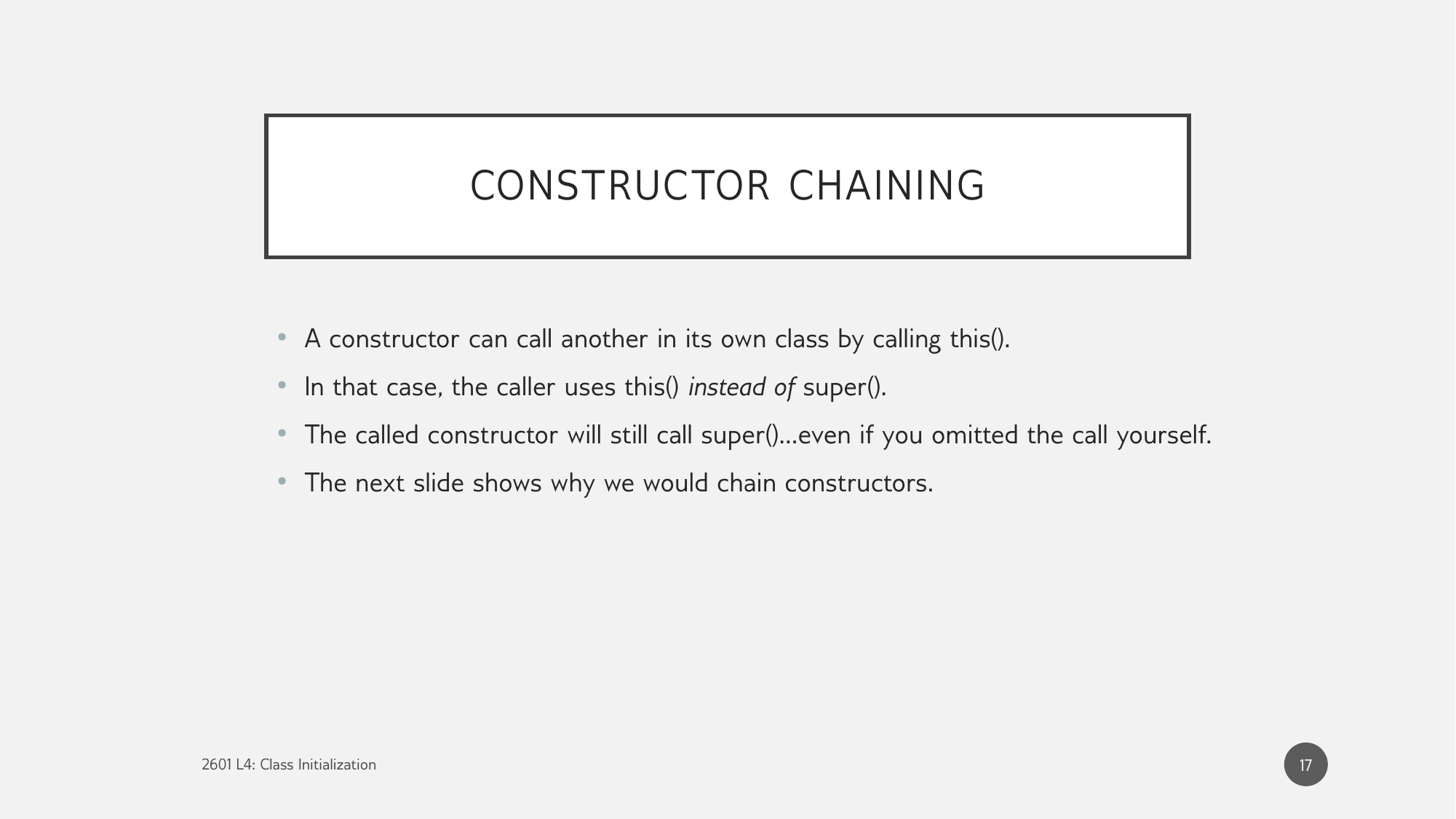

# Constructor chaining
A constructor can call another in its own class by calling this().
In that case, the caller uses this() instead of super().
The called constructor will still call super()…even if you omitted the call yourself.
The next slide shows why we would chain constructors.
17
2601 L4: Class Initialization